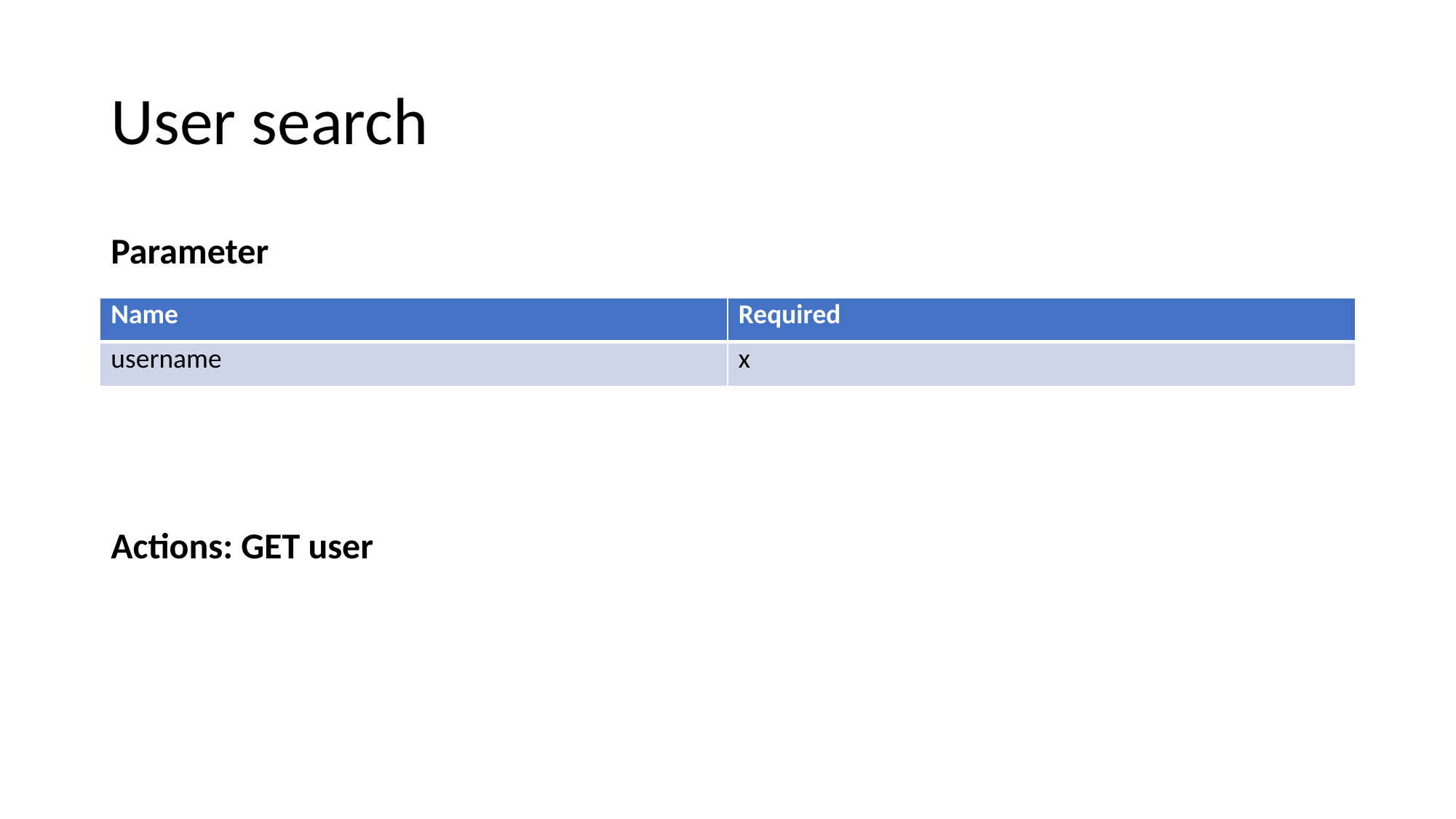

# User search
Parameter
| Name | Required |
| --- | --- |
| username | x |
Actions: GET user